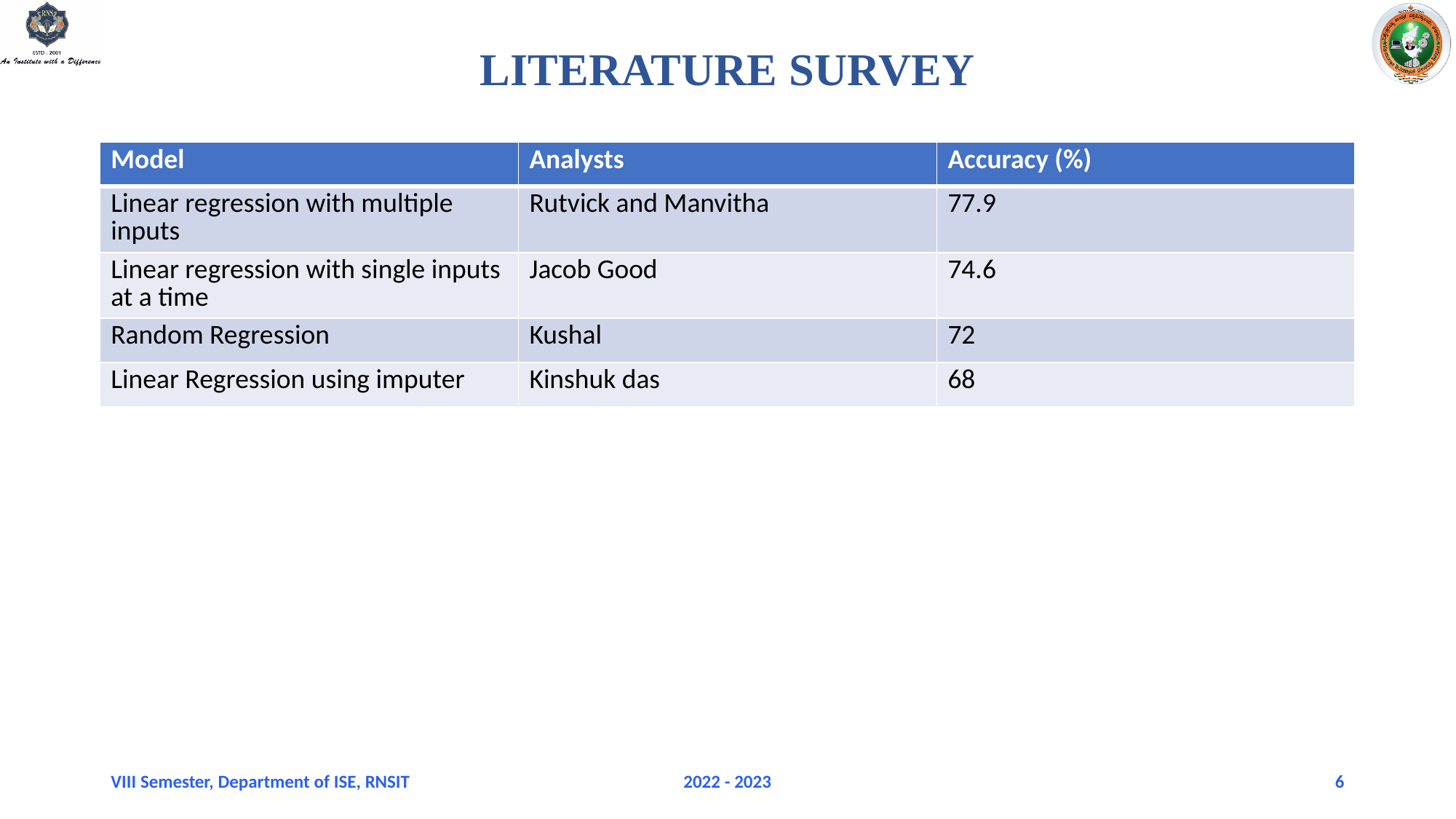

LITERATURE SURVEY
| Model | Analysts | Accuracy (%) |
| --- | --- | --- |
| Linear regression with multiple inputs | Rutvick and Manvitha | 77.9 |
| Linear regression with single inputs at a time | Jacob Good | 74.6 |
| Random Regression | Kushal | 72 |
| Linear Regression using imputer | Kinshuk das | 68 |
VIII Semester, Department of ISE, RNSIT
2022 - 2023
6